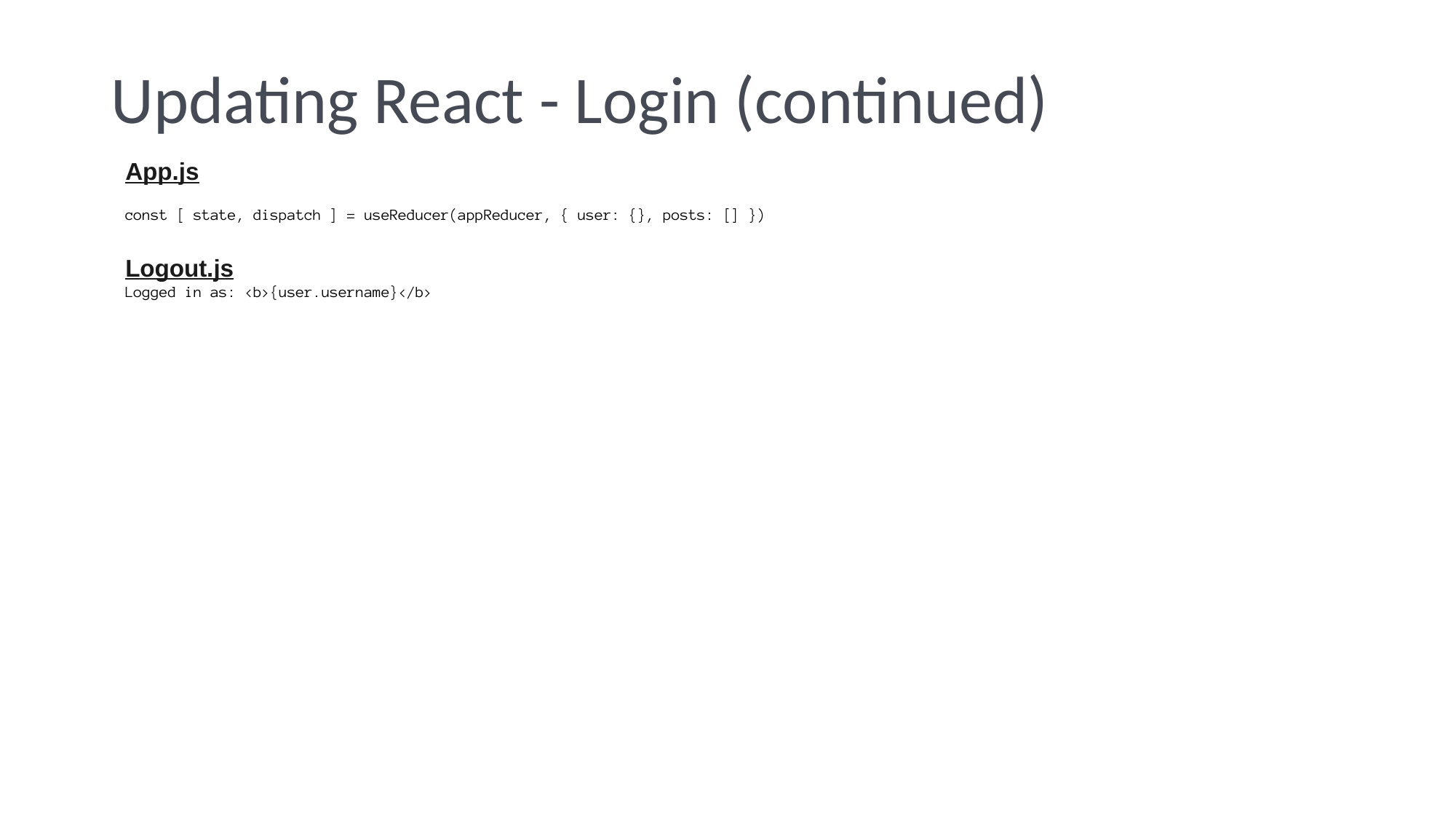

# Updating React - Login (continued)
App.js

const [ state, dispatch ] = useReducer(appReducer, { user: {}, posts: [] })

Logout.js
Logged in as: <b>{user.username}</b>